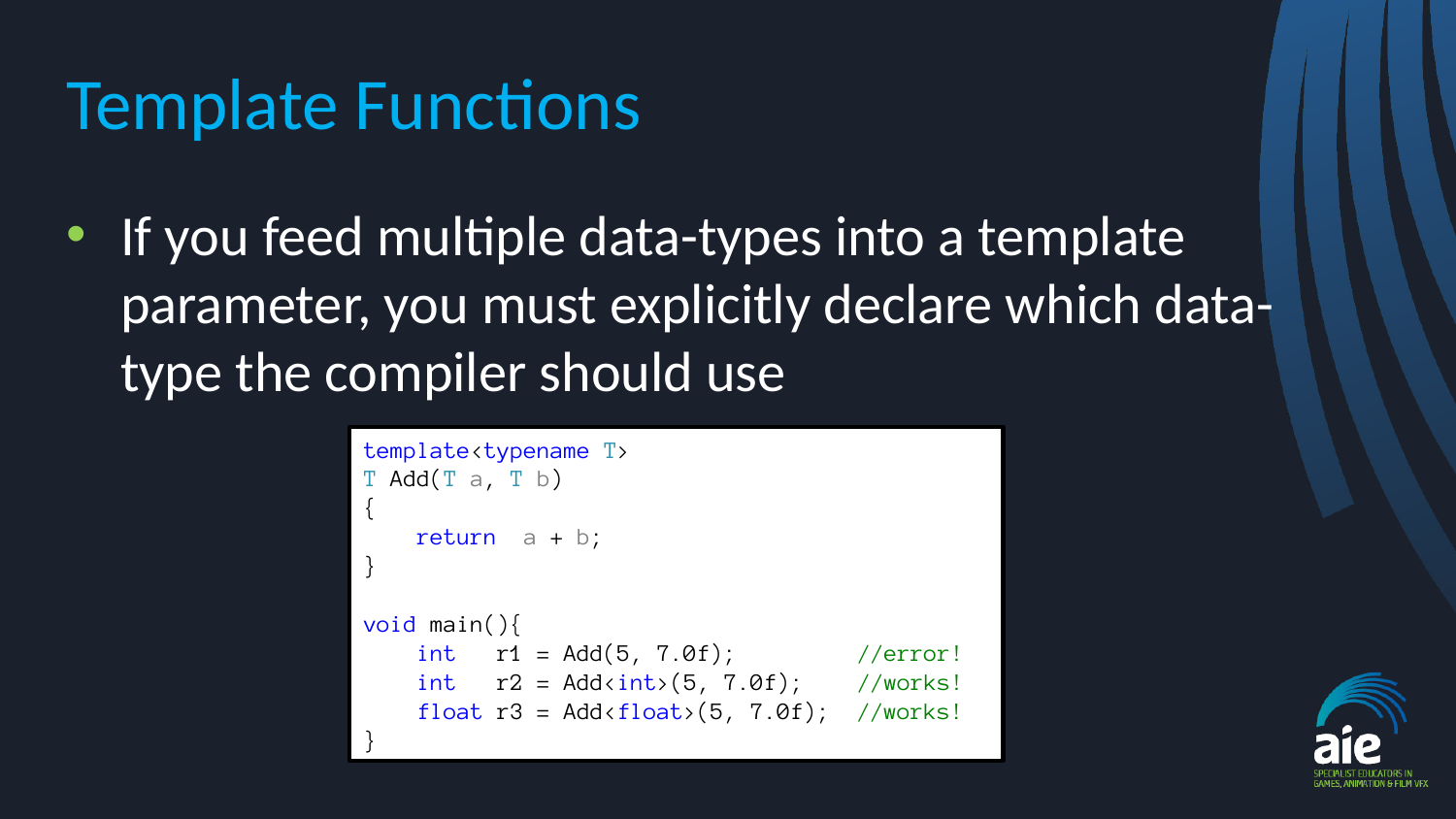

# Template Functions
If you feed multiple data-types into a template parameter, you must explicitly declare which data-type the compiler should use
template<typename T>
T Add(T a, T b)
{
    return  a + b;
}

void main(){
    int   r1 = Add(5, 7.0f);         //error!
    int   r2 = Add<int>(5, 7.0f);    //works!
    float r3 = Add<float>(5, 7.0f);  //works!
}